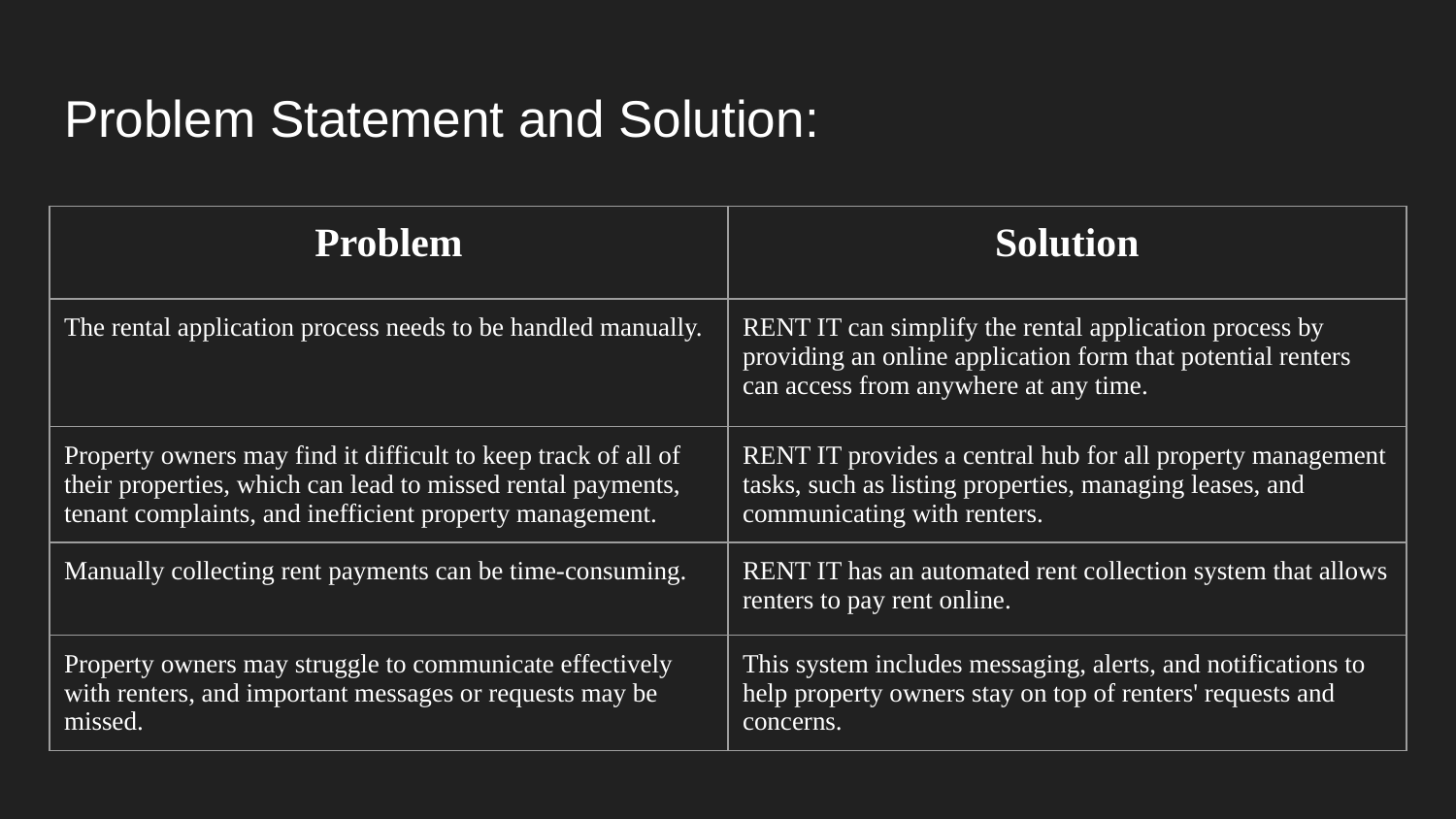

# Problem Statement and Solution:
| Problem | Solution |
| --- | --- |
| The rental application process needs to be handled manually. | RENT IT can simplify the rental application process by providing an online application form that potential renters can access from anywhere at any time. |
| Property owners may find it difficult to keep track of all of their properties, which can lead to missed rental payments, tenant complaints, and inefficient property management. | RENT IT provides a central hub for all property management tasks, such as listing properties, managing leases, and communicating with renters. |
| Manually collecting rent payments can be time-consuming. | RENT IT has an automated rent collection system that allows renters to pay rent online. |
| Property owners may struggle to communicate effectively with renters, and important messages or requests may be missed. | This system includes messaging, alerts, and notifications to help property owners stay on top of renters' requests and concerns. |